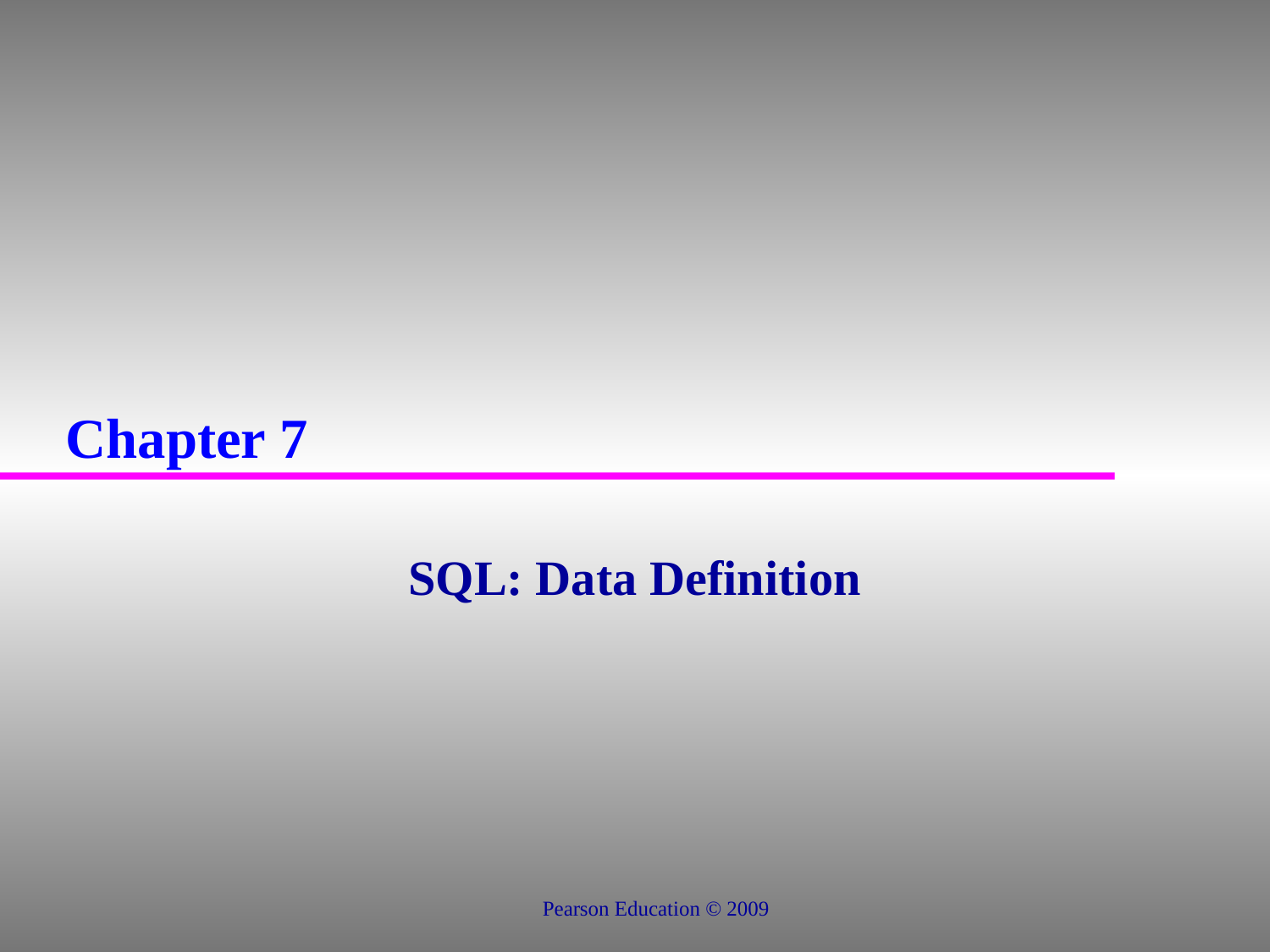

# Chapter 7
SQL: Data Definition
Pearson Education © 2009